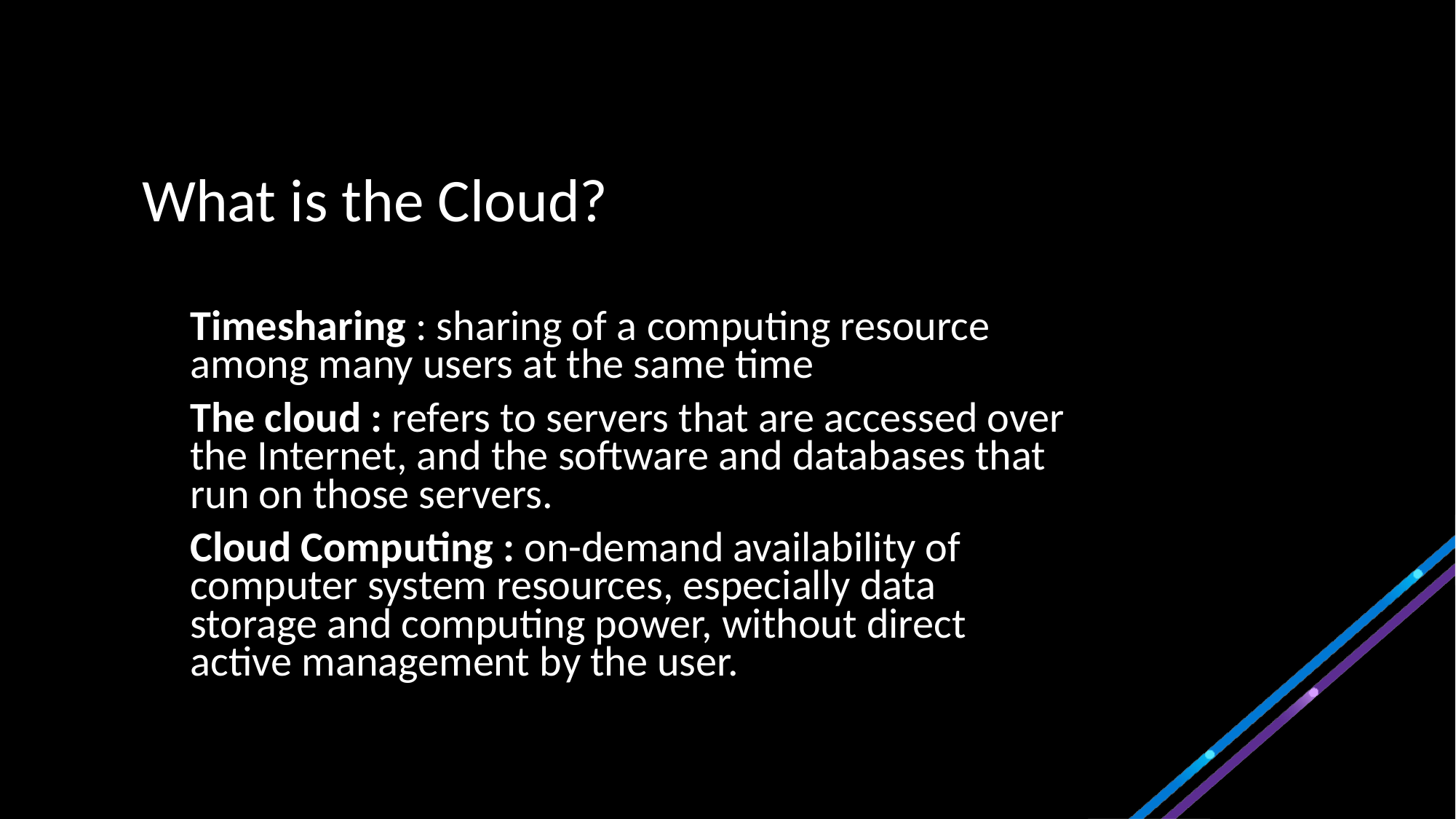

# What is the Cloud?
Timesharing : sharing of a computing resource among many users at the same time
The cloud : refers to servers that are accessed over the Internet, and the software and databases that run on those servers.
Cloud Computing : on-demand availability of computer system resources, especially data storage and computing power, without direct active management by the user.